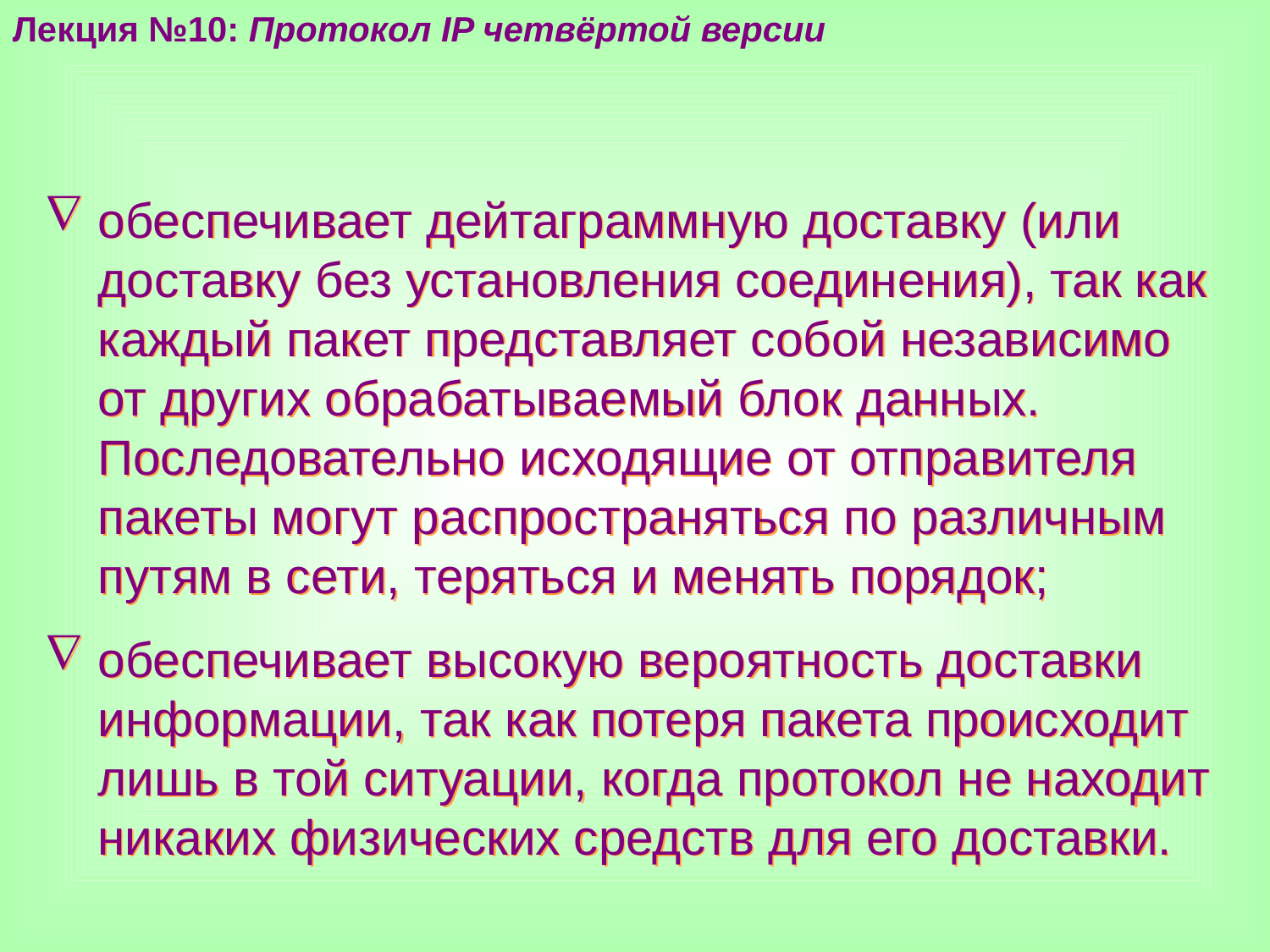

Лекция №10: Протокол IP четвёртой версии
обеспечивает дейтаграммную доставку (или доставку без установления соединения), так как каждый пакет представляет собой независимо от других обрабатываемый блок данных. Последовательно исходящие от отправителя пакеты могут распространяться по различным путям в сети, теряться и менять порядок;
обеспечивает высокую вероятность доставки информации, так как потеря пакета происходит лишь в той ситуации, когда протокол не находит никаких физических средств для его доставки.